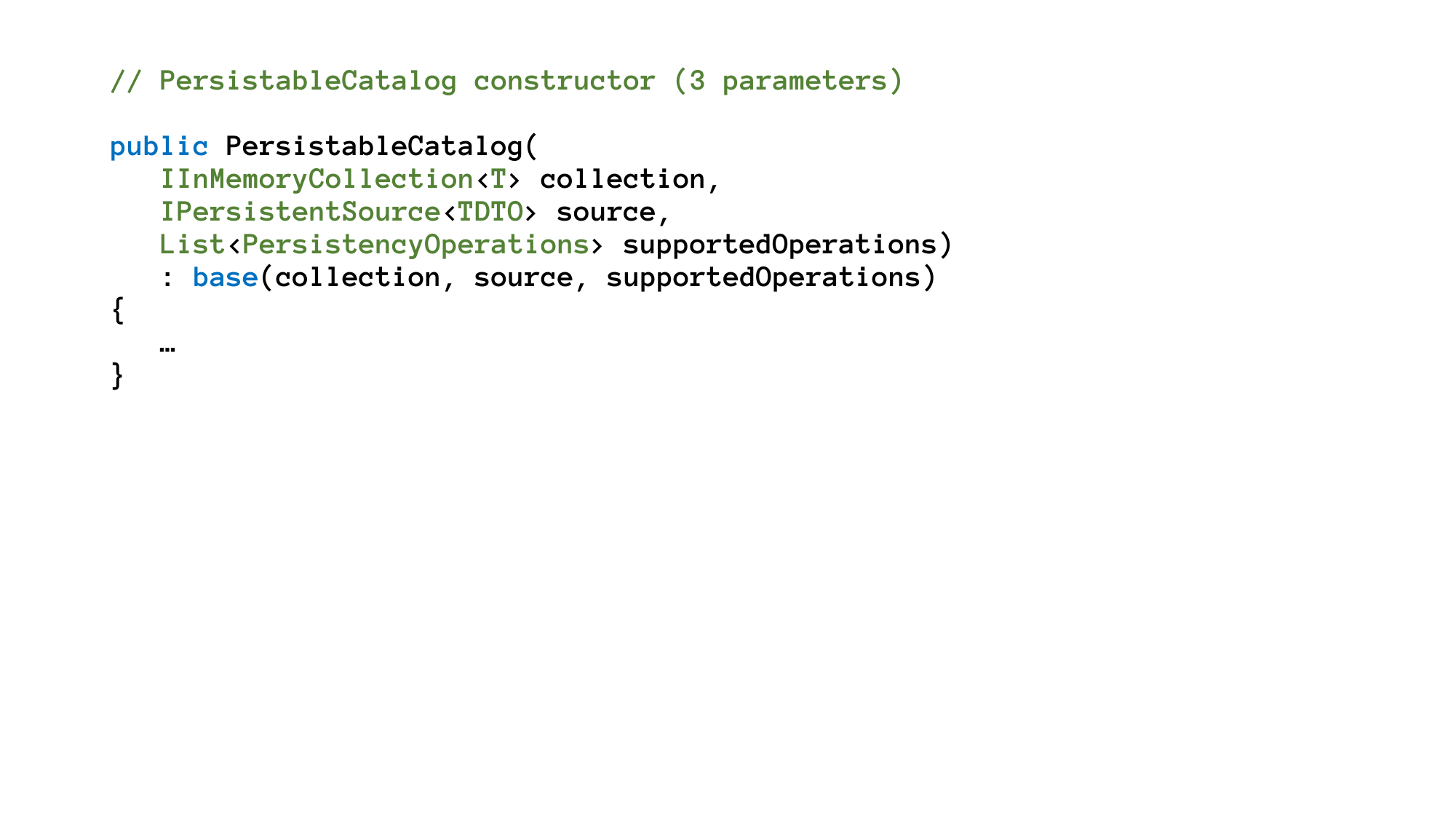

// PersistableCatalog constructor (3 parameters)

public PersistableCatalog(
   IInMemoryCollection<T> collection,
   IPersistentSource<TDTO> source,
   List<PersistencyOperations> supportedOperations)
   : base(collection, source, supportedOperations)
{
   …
}